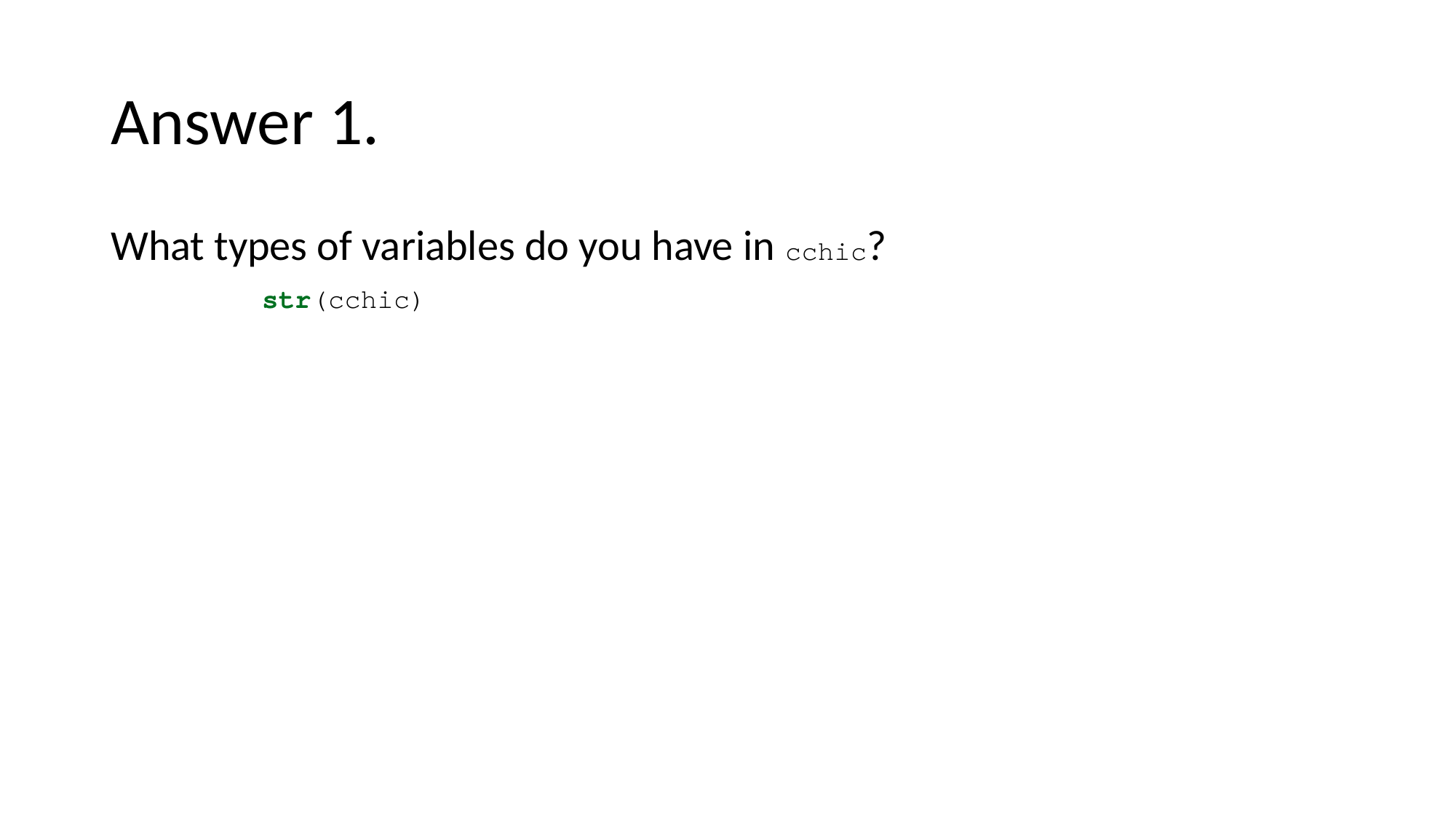

# Answer 1.
What types of variables do you have in cchic?
str(cchic)